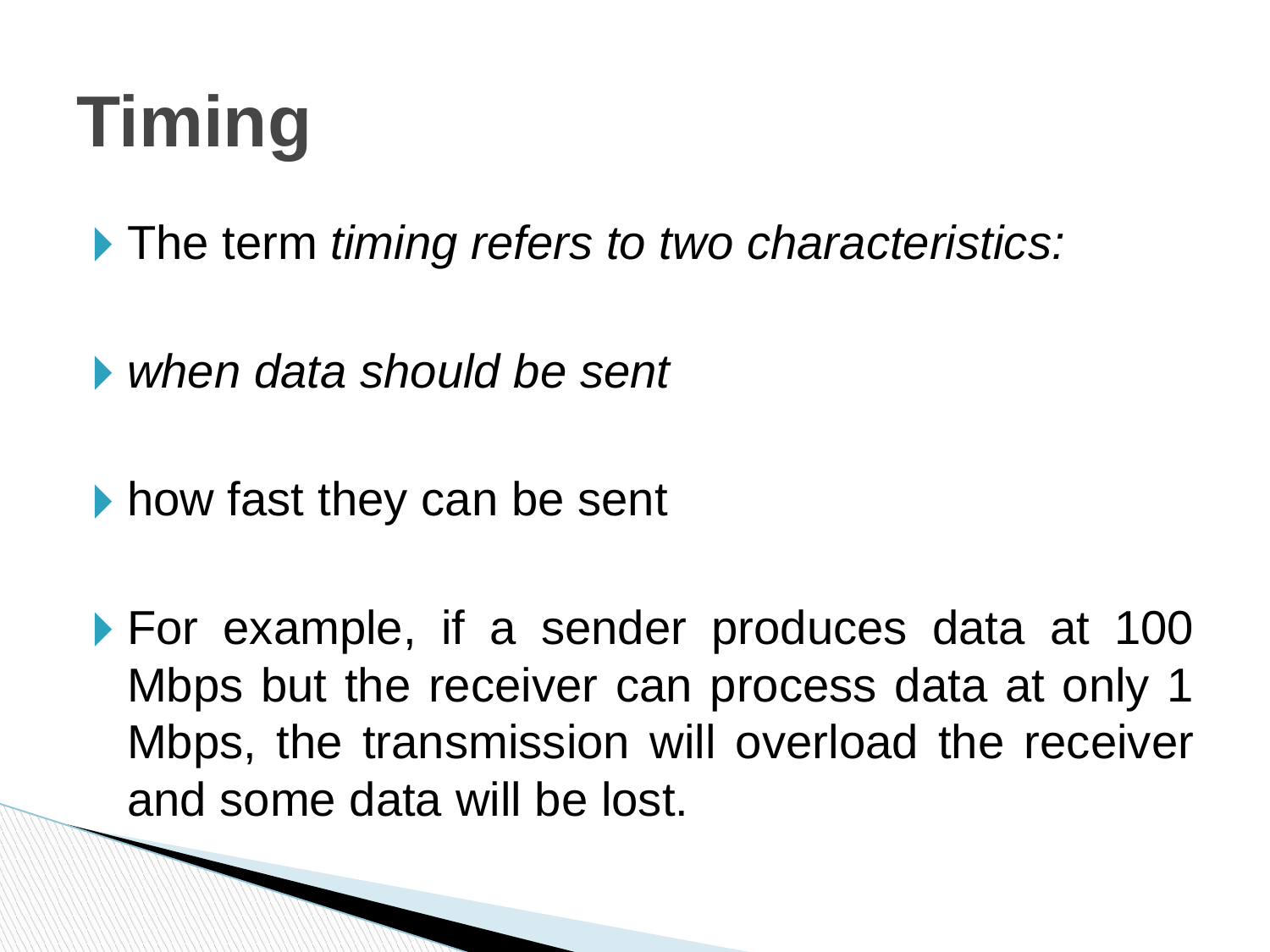

# Timing
The term timing refers to two characteristics:

when data should be sent

how fast they can be sent

For example, if a sender produces data at 100 Mbps but the receiver can process data at only 1 Mbps, the transmission will overload the receiver and some data will be lost.